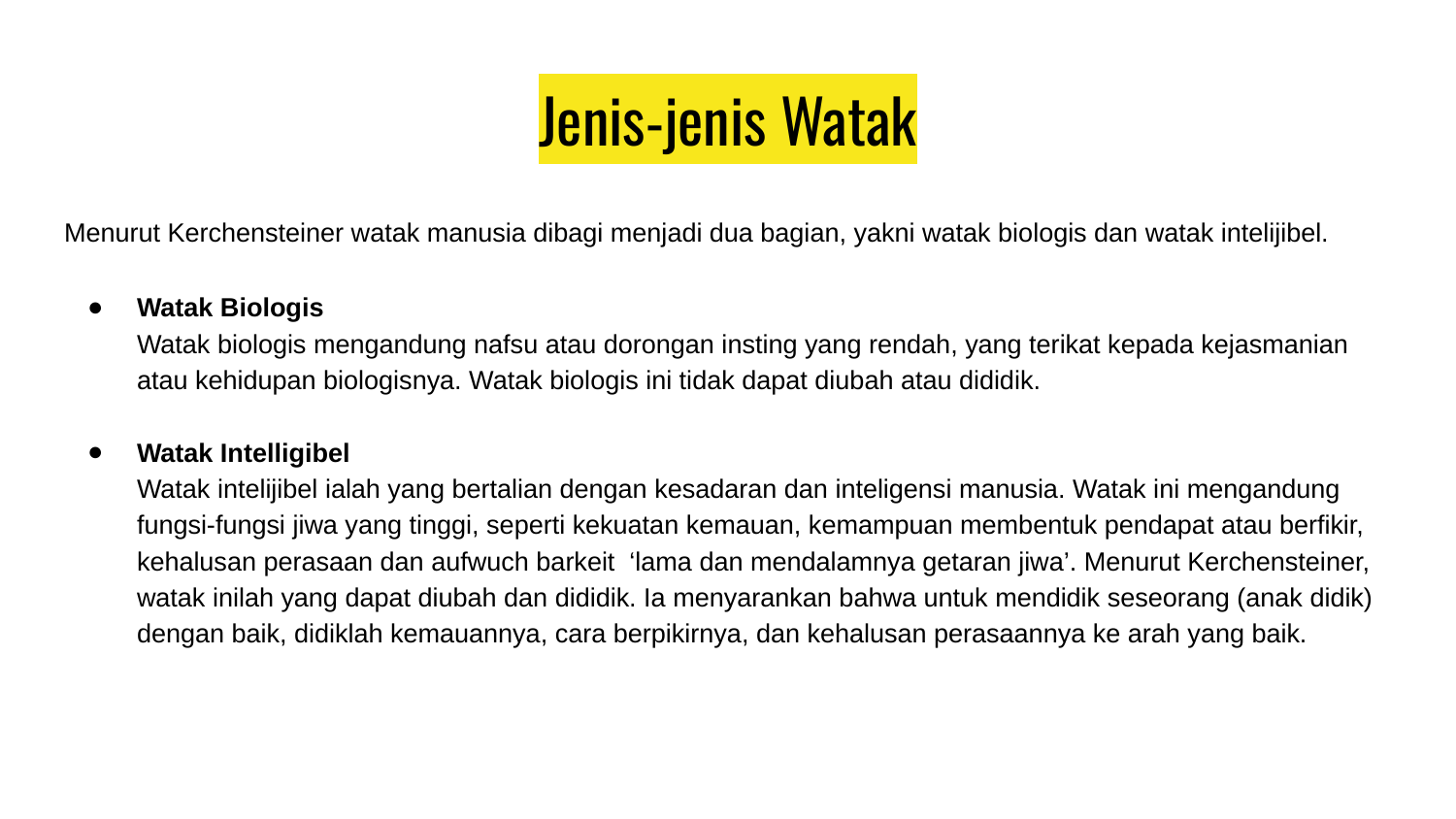

# Jenis-jenis Watak
Menurut Kerchensteiner watak manusia dibagi menjadi dua bagian, yakni watak biologis dan watak intelijibel.

Watak Biologis
Watak biologis mengandung nafsu atau dorongan insting yang rendah, yang terikat kepada kejasmanian atau kehidupan biologisnya. Watak biologis ini tidak dapat diubah atau dididik.

Watak Intelligibel
Watak intelijibel ialah yang bertalian dengan kesadaran dan inteligensi manusia. Watak ini mengandung fungsi-fungsi jiwa yang tinggi, seperti kekuatan kemauan, kemampuan membentuk pendapat atau berfikir, kehalusan perasaan dan aufwuch barkeit  ‘lama dan mendalamnya getaran jiwa’. Menurut Kerchensteiner, watak inilah yang dapat diubah dan dididik. Ia menyarankan bahwa untuk mendidik seseorang (anak didik) dengan baik, didiklah kemauannya, cara berpikirnya, dan kehalusan perasaannya ke arah yang baik.